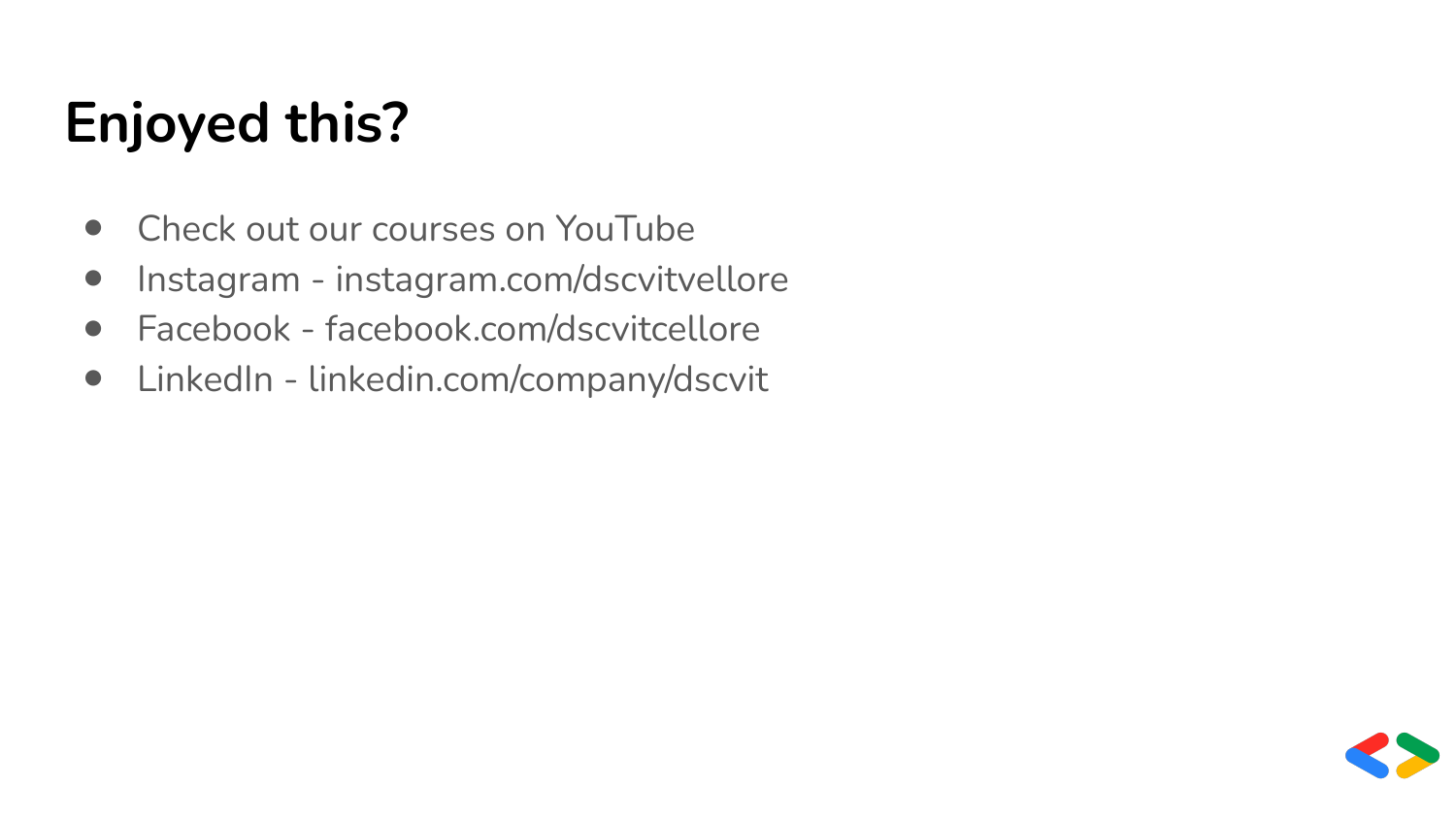

# Enjoyed this?
Check out our courses on YouTube
Instagram - instagram.com/dscvitvellore
Facebook - facebook.com/dscvitcellore
LinkedIn - linkedin.com/company/dscvit